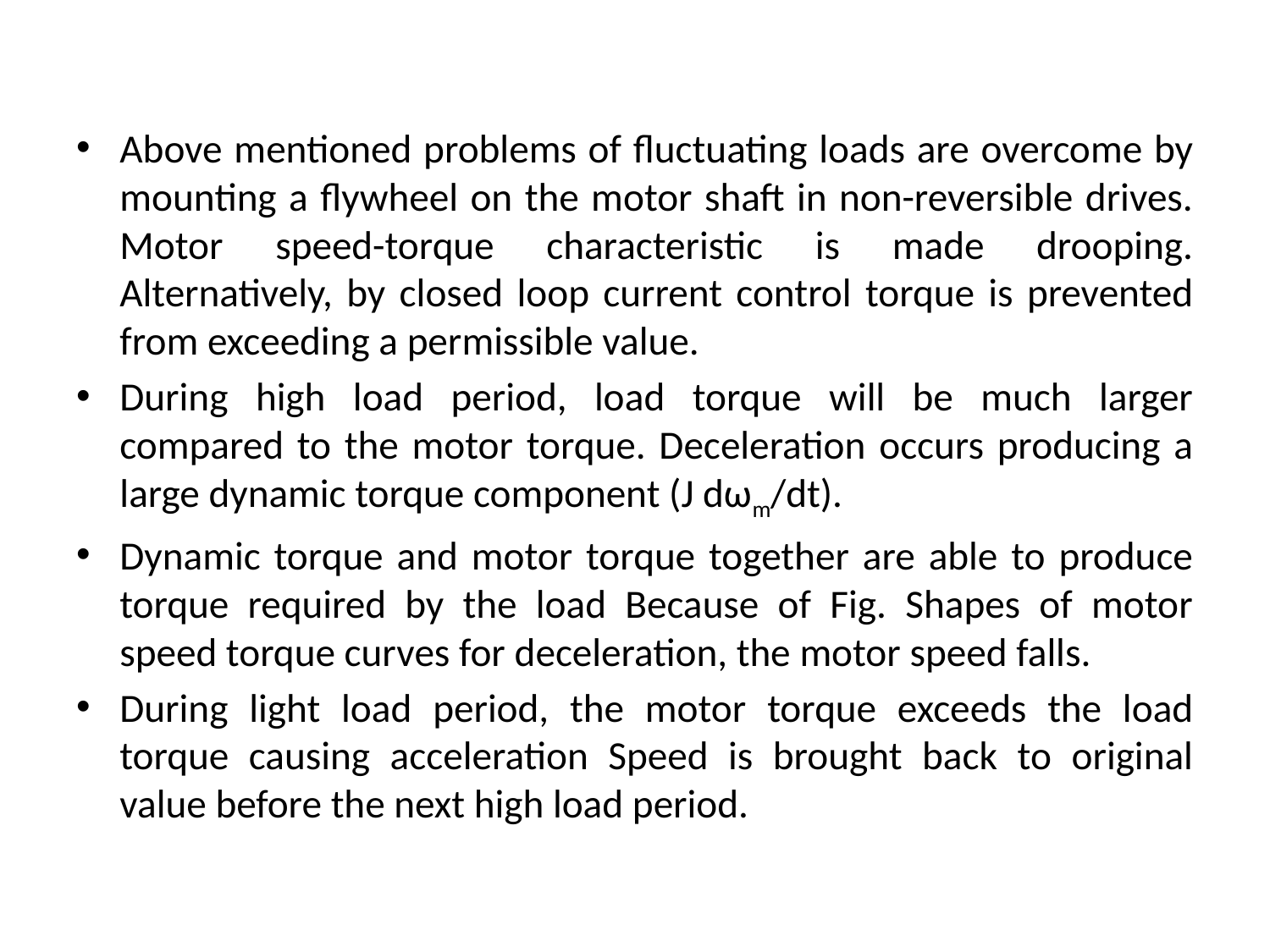

Above mentioned problems of fluctuating loads are overcome by mounting a flywheel on the motor shaft in non-reversible drives. Motor speed-torque characteristic is made drooping. Alternatively, by closed loop current control torque is prevented from exceeding a permissible value.
During high load period, load torque will be much larger compared to the motor torque. Deceleration occurs producing a large dynamic torque component (J dωm/dt).
Dynamic torque and motor torque together are able to produce torque required by the load Because of Fig. Shapes of motor speed torque curves for deceleration, the motor speed falls.
During light load period, the motor torque exceeds the load torque causing acceleration Speed is brought back to original value before the next high load period.